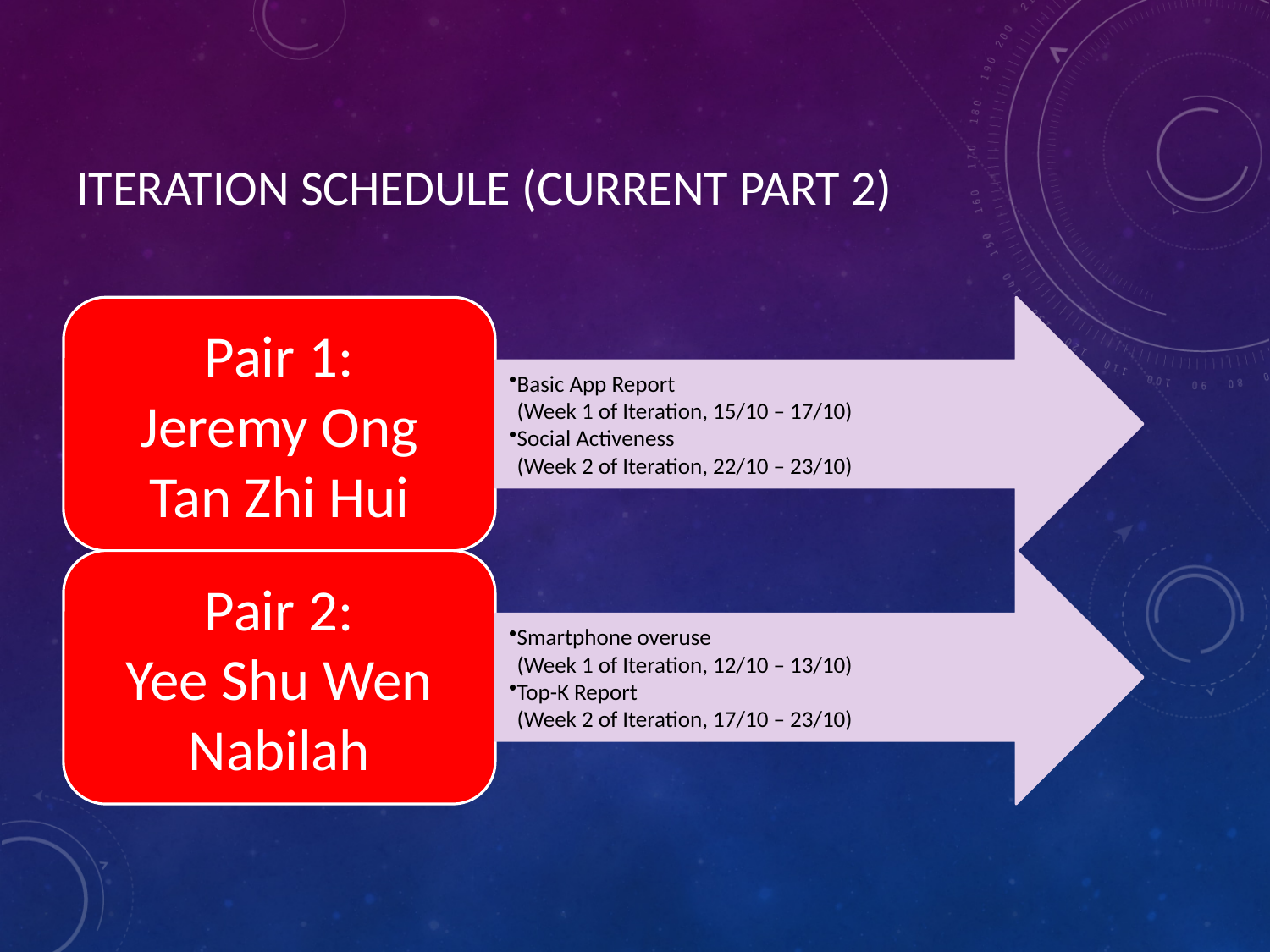

# Iteration Schedule (Current Part 2)
Pair 1:
Jeremy Ong
Tan Zhi Hui
Basic App Report
(Week 1 of Iteration, 15/10 – 17/10)
Social Activeness
(Week 2 of Iteration, 22/10 – 23/10)
Pair 2:
Yee Shu Wen
Nabilah
Smartphone overuse
(Week 1 of Iteration, 12/10 – 13/10)
Top-K Report
(Week 2 of Iteration, 17/10 – 23/10)